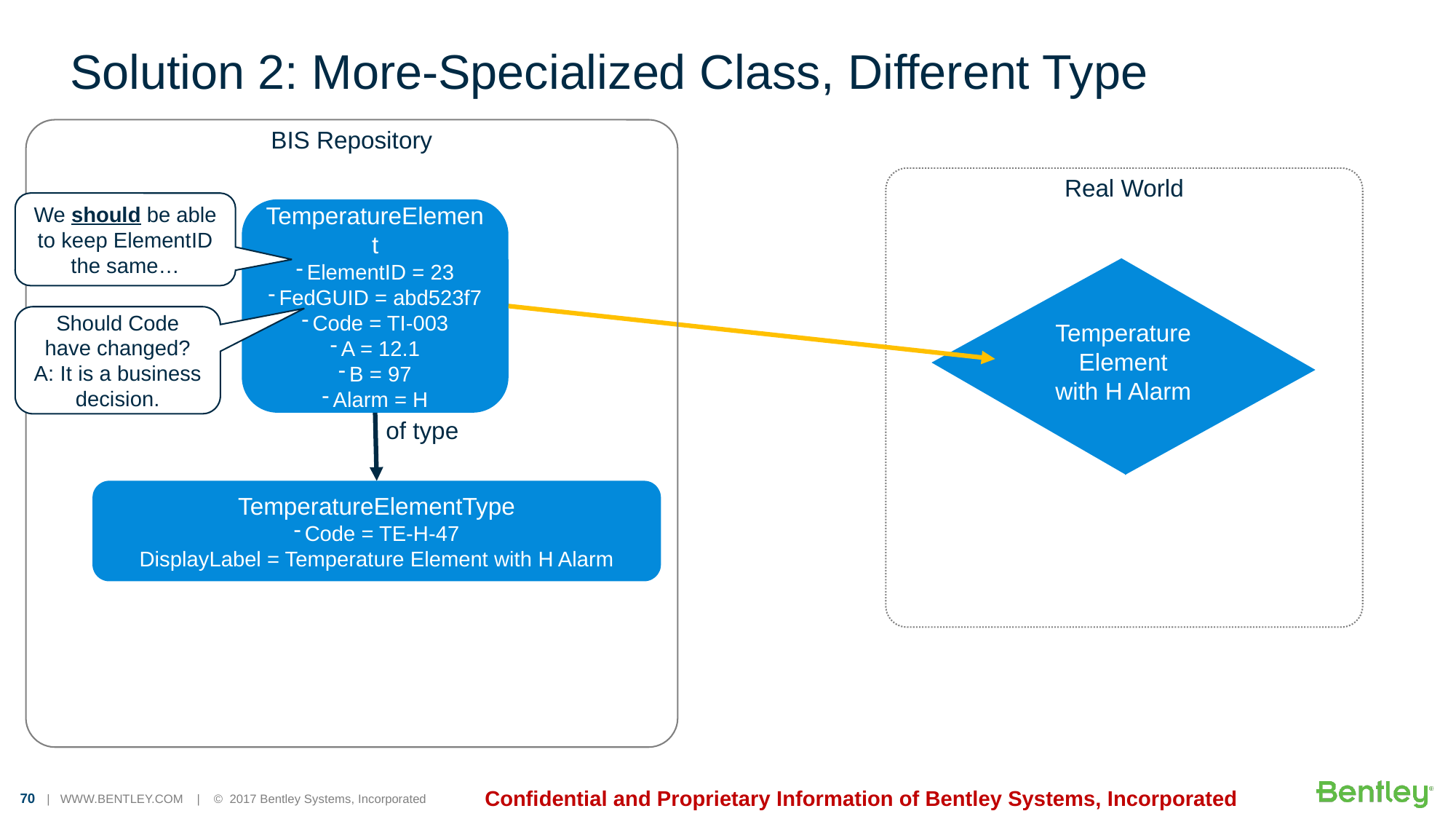

# Solution 2: More-Specialized Class, Different Type
BIS Repository

Real World

We should be able to keep ElementID the same…
TemperatureElement
ElementID = 23
FedGUID = abd523f7
Code = TI-003
A = 12.1
B = 97
Alarm = H

Temperature
Element
with H Alarm
Should Code have changed?
A: It is a business decision.
of type
TemperatureElementType
Code = TE-H-47
DisplayLabel = Temperature Element with H Alarm